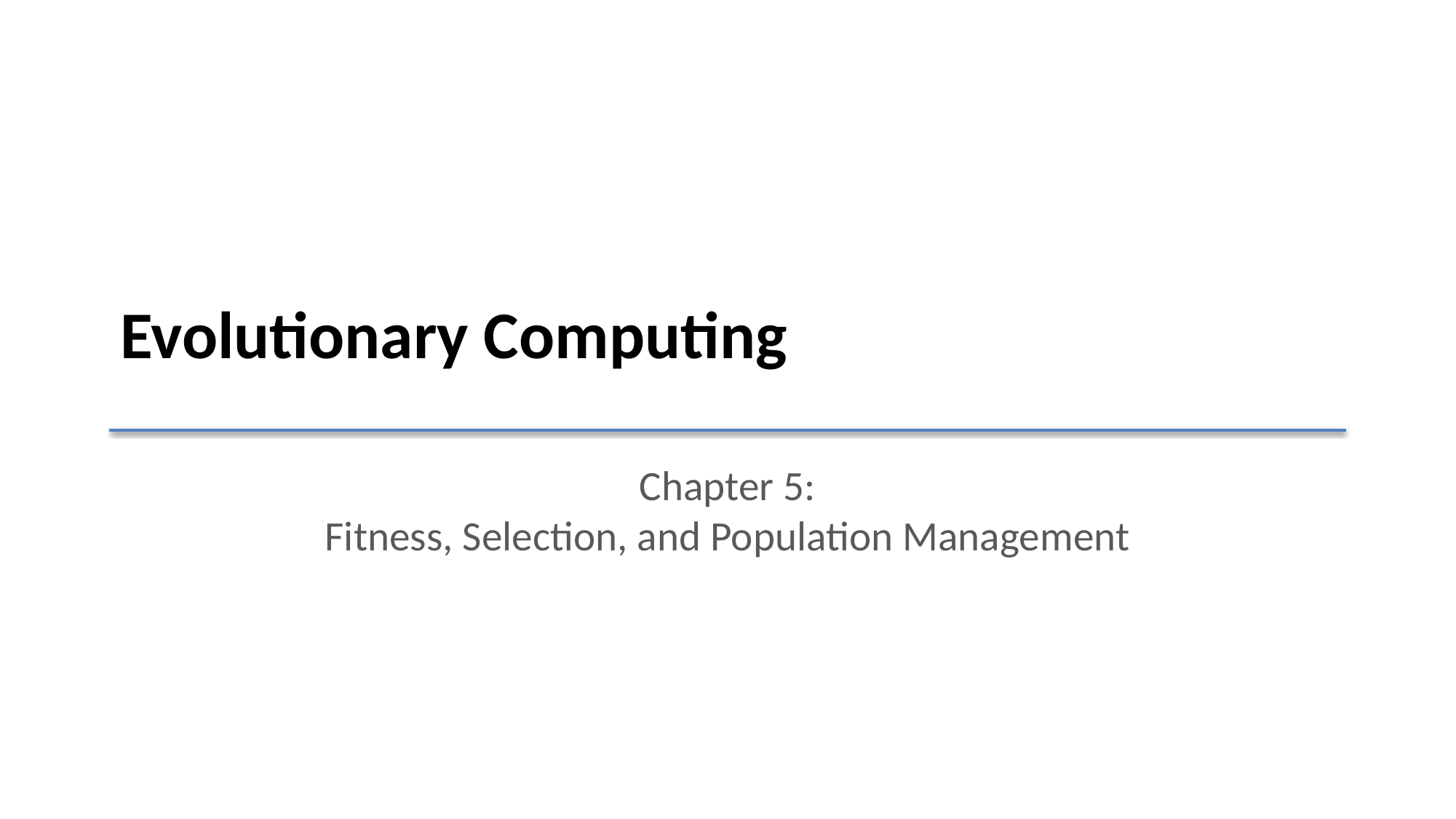

# Evolutionary Computing
Chapter 5:
Fitness, Selection, and Population Management